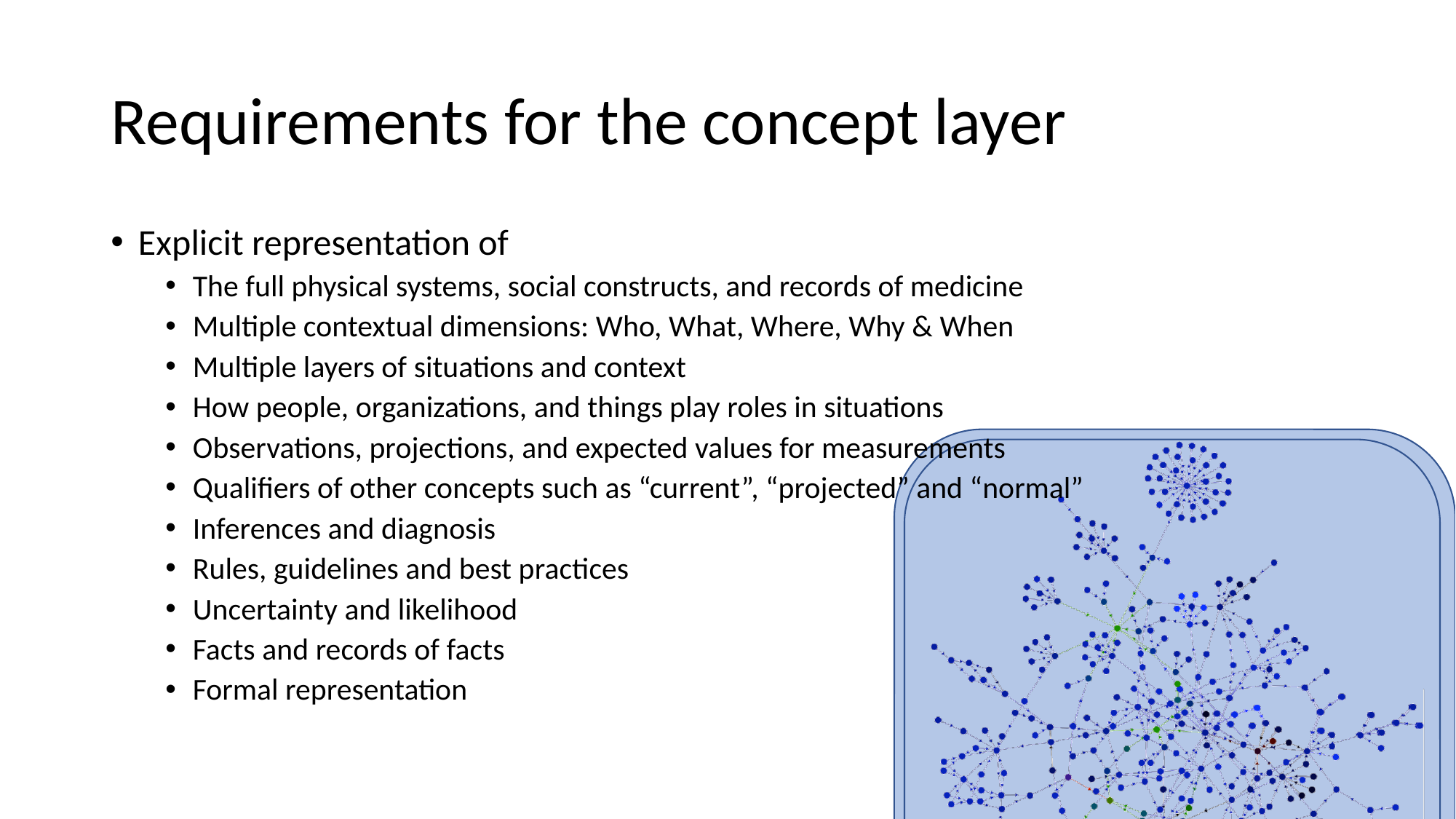

# Requirements for the concept layer
Explicit representation of
The full physical systems, social constructs, and records of medicine
Multiple contextual dimensions: Who, What, Where, Why & When
Multiple layers of situations and context
How people, organizations, and things play roles in situations
Observations, projections, and expected values for measurements
Qualifiers of other concepts such as “current”, “projected” and “normal”
Inferences and diagnosis
Rules, guidelines and best practices
Uncertainty and likelihood
Facts and records of facts
Formal representation

Concepts